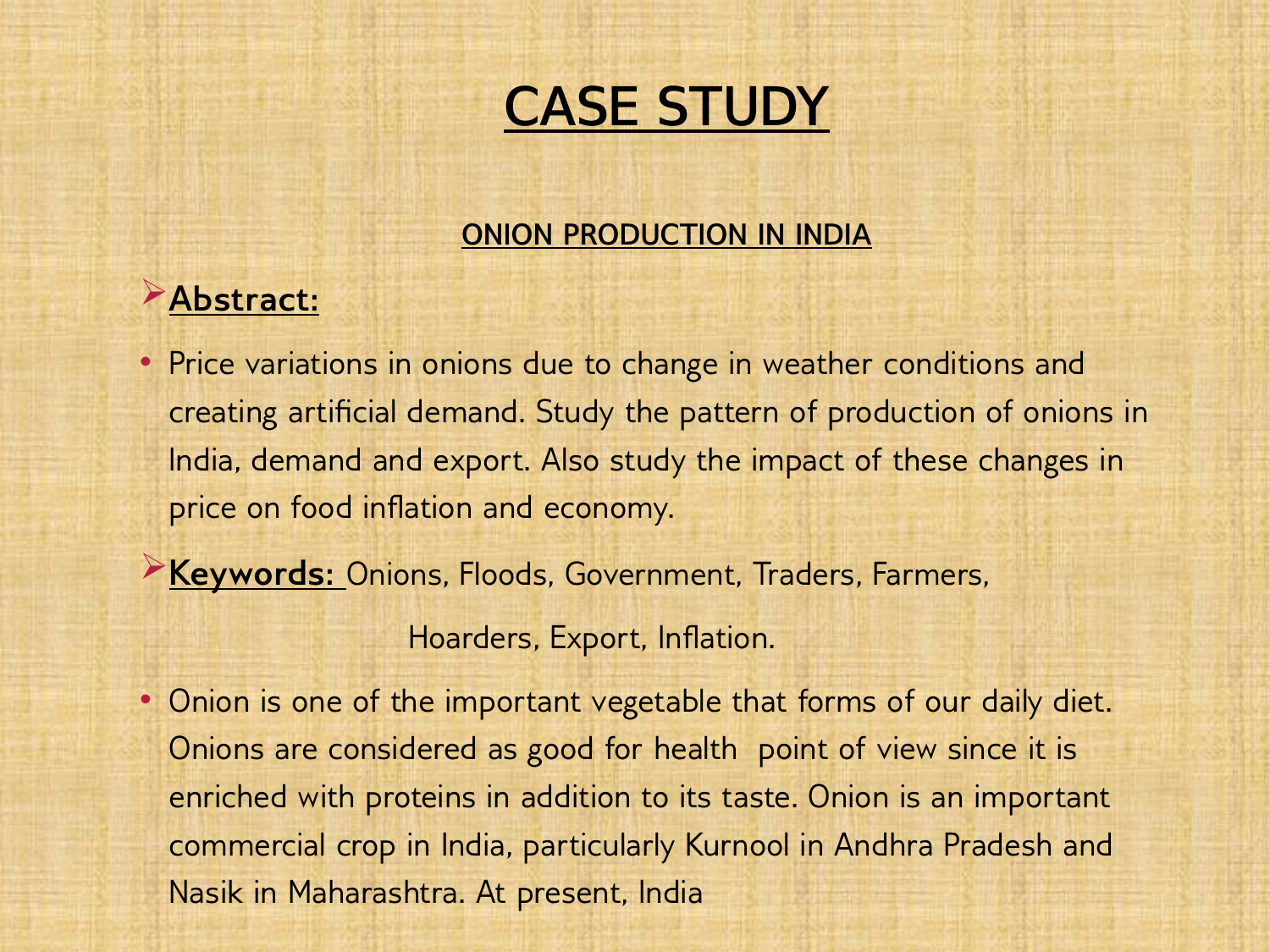

# CASE STUDY
ONION PRODUCTION IN INDIA
Abstract:
Price variations in onions due to change in weather conditions and creating artificial demand. Study the pattern of production of onions in India, demand and export. Also study the impact of these changes in price on food inflation and economy.
Keywords: Onions, Floods, Government, Traders, Farmers,
                           Hoarders, Export, Inflation.
Onion is one of the important vegetable that forms of our daily diet. Onions are considered as good for health  point of view since it is enriched with proteins in addition to its taste. Onion is an important commercial crop in India, particularly Kurnool in Andhra Pradesh and Nasik in Maharashtra. At present, India